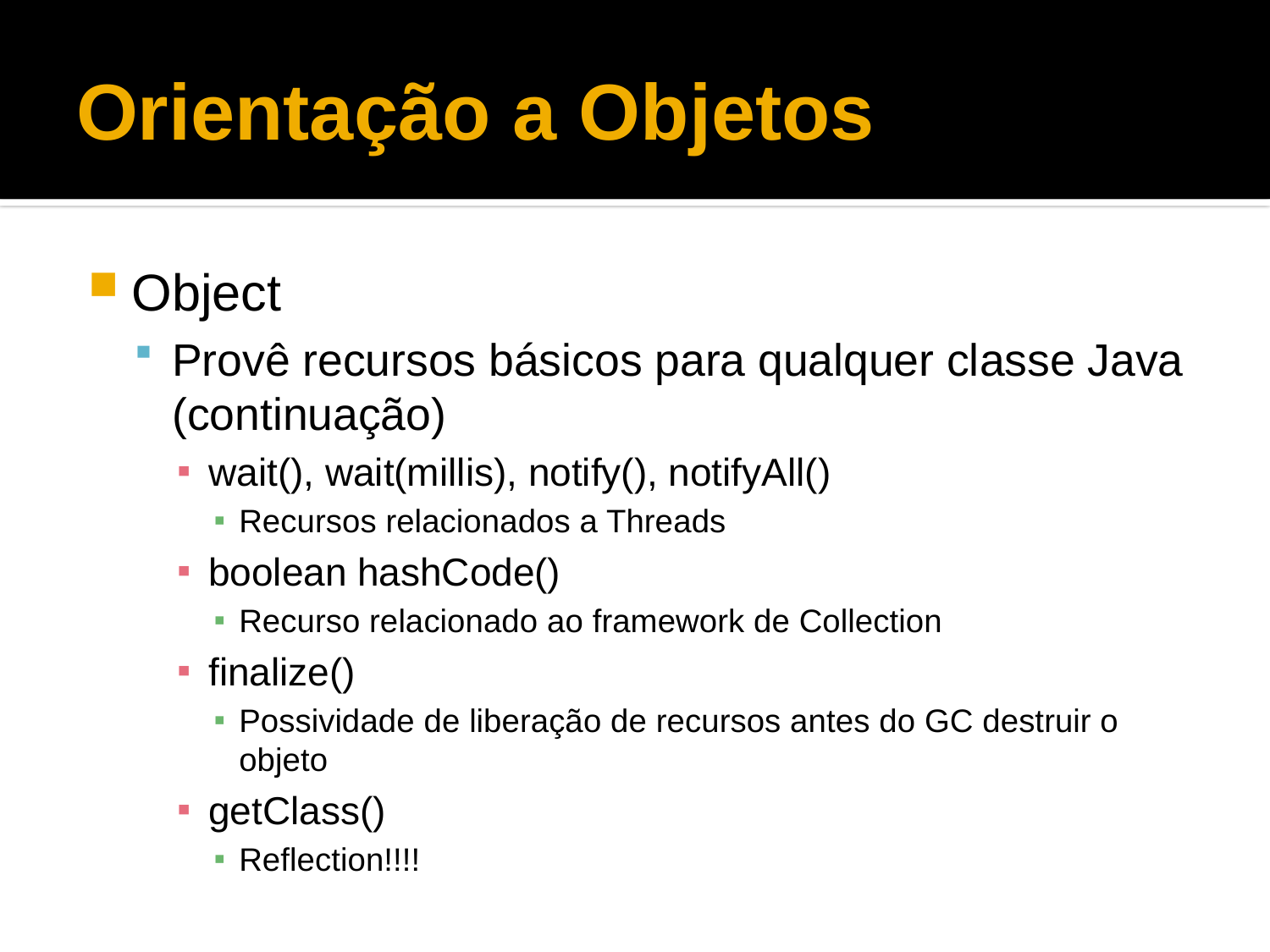

# Orientação a Objetos
Object
Provê recursos básicos para qualquer classe Java (continuação)
wait(), wait(millis), notify(), notifyAll()
Recursos relacionados a Threads
boolean hashCode()
Recurso relacionado ao framework de Collection
finalize()
Possividade de liberação de recursos antes do GC destruir o objeto
getClass()
Reflection!!!!